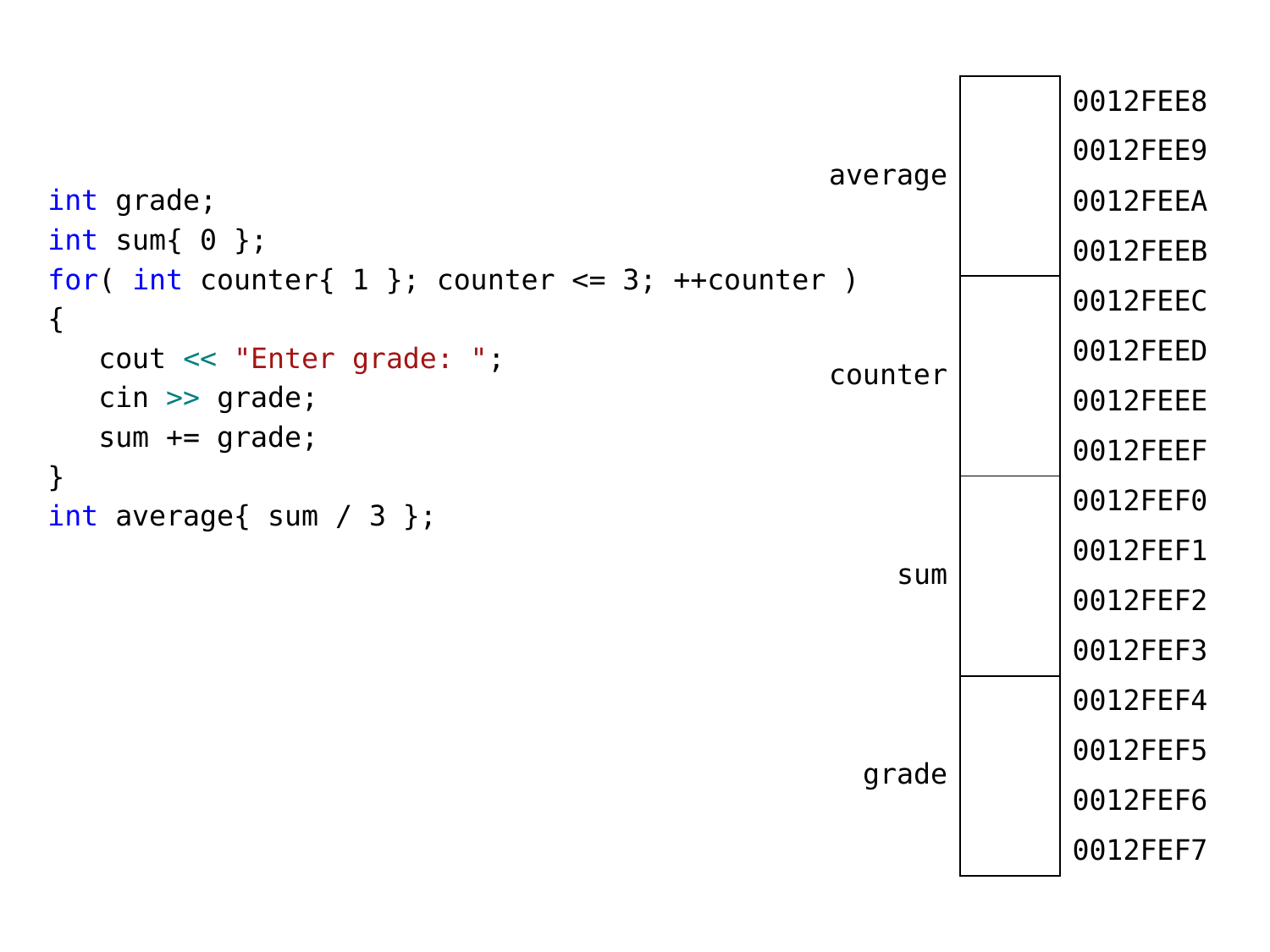

| average |  | 0012FEE8 |
| --- | --- | --- |
|  |  | 0012FEE9 |
|  |  | 0012FEEA |
|  |  | 0012FEEB |
| counter |  | 0012FEEC |
|  |  | 0012FEED |
|  |  | 0012FEEE |
|  |  | 0012FEEF |
| sum |  | 0012FEF0 |
|  |  | 0012FEF1 |
|  |  | 0012FEF2 |
|  |  | 0012FEF3 |
| grade |  | 0012FEF4 |
|  |  | 0012FEF5 |
|  |  | 0012FEF6 |
|  |  | 0012FEF7 |
int grade;
int sum{ 0 };
for( int counter{ 1 }; counter <= 3; ++counter )
{
   cout << "Enter grade: ";
   cin >> grade;
   sum += grade;
}
int average{ sum / 3 };